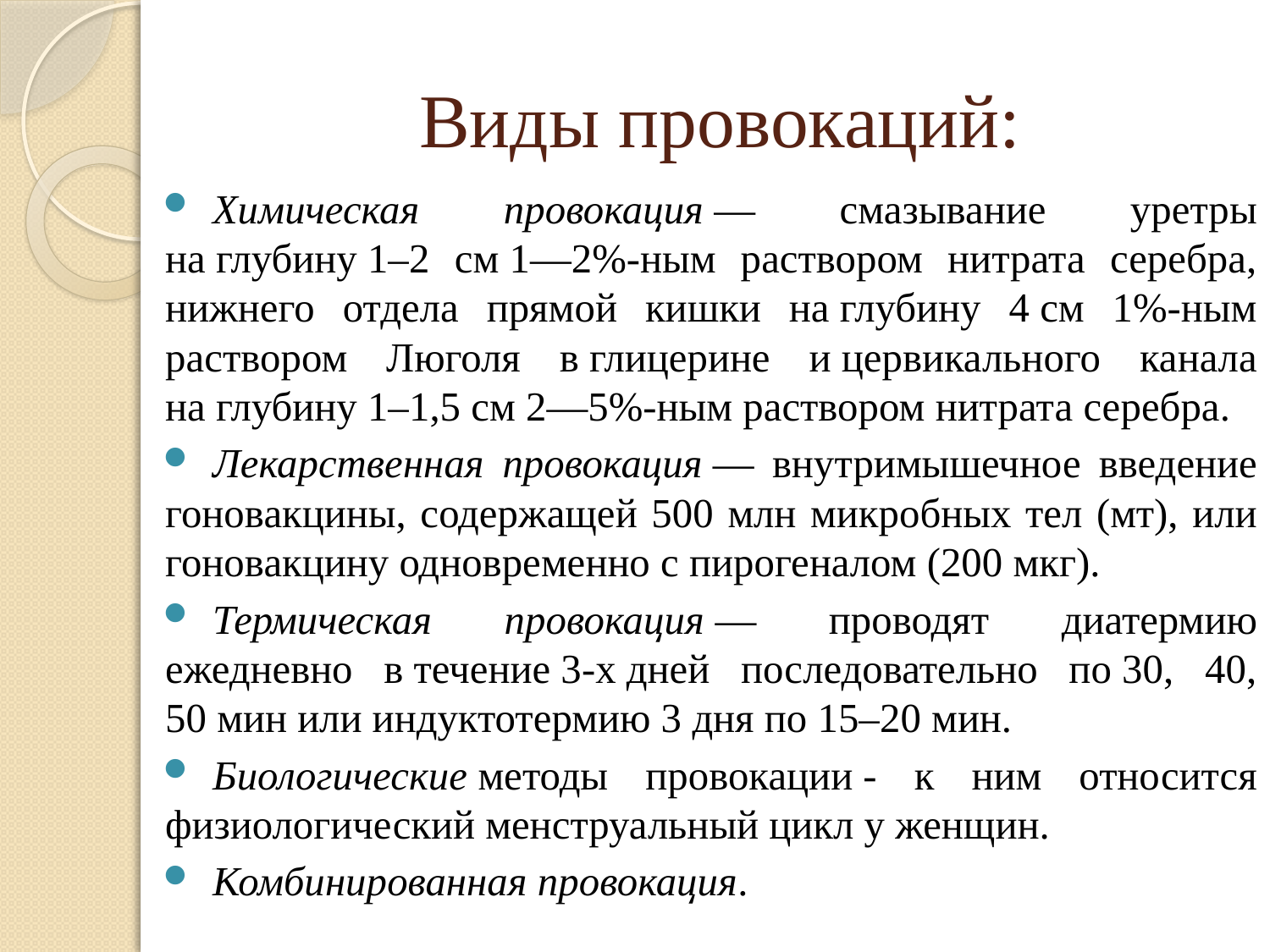

# Виды провокаций:
Химическая провокация — смазывание уретры на глубину 1–2 см 1—2%-ным раствором нитрата серебра, нижнего отдела прямой кишки на глубину 4 см 1%-ным раствором Люголя в глицерине и цервикального канала на глубину 1–1,5 см 2—5%-ным раствором нитрата серебра.
Лекарственная провокация — внутримышечное введение гоновакцины, содержащей 500 млн микробных тел (мт), или гоновакцину одновременно с пирогеналом (200 мкг).
Термическая провокация — проводят диатермию ежедневно в течение 3-х дней последовательно по 30, 40, 50 мин или индуктотермию 3 дня по 15–20 мин.
Биологические методы провокации - к ним относится физиологический менструальный цикл у женщин.
Комбинированная провокация.